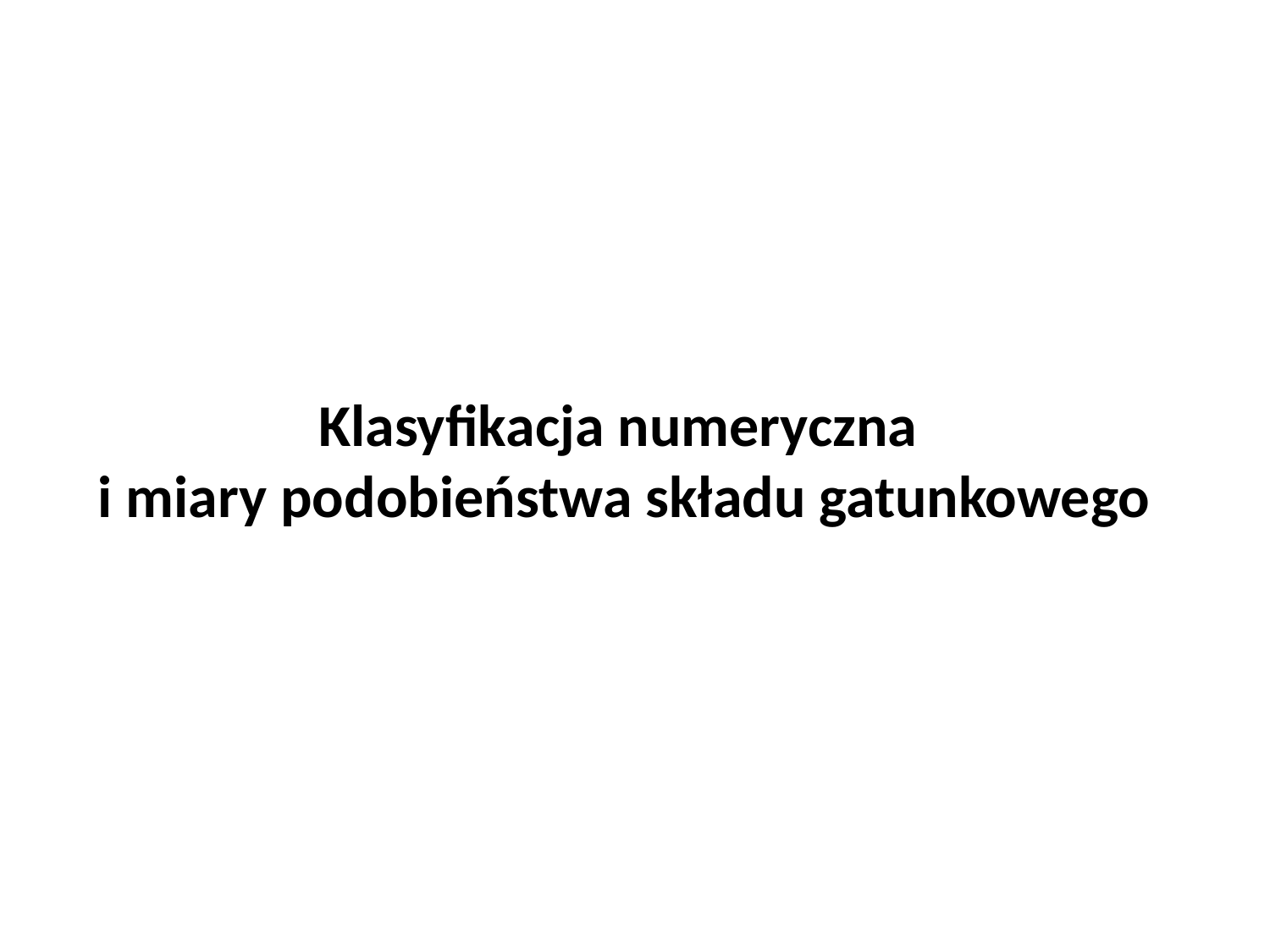

# Klasyfikacja numeryczna i miary podobieństwa składu gatunkowego